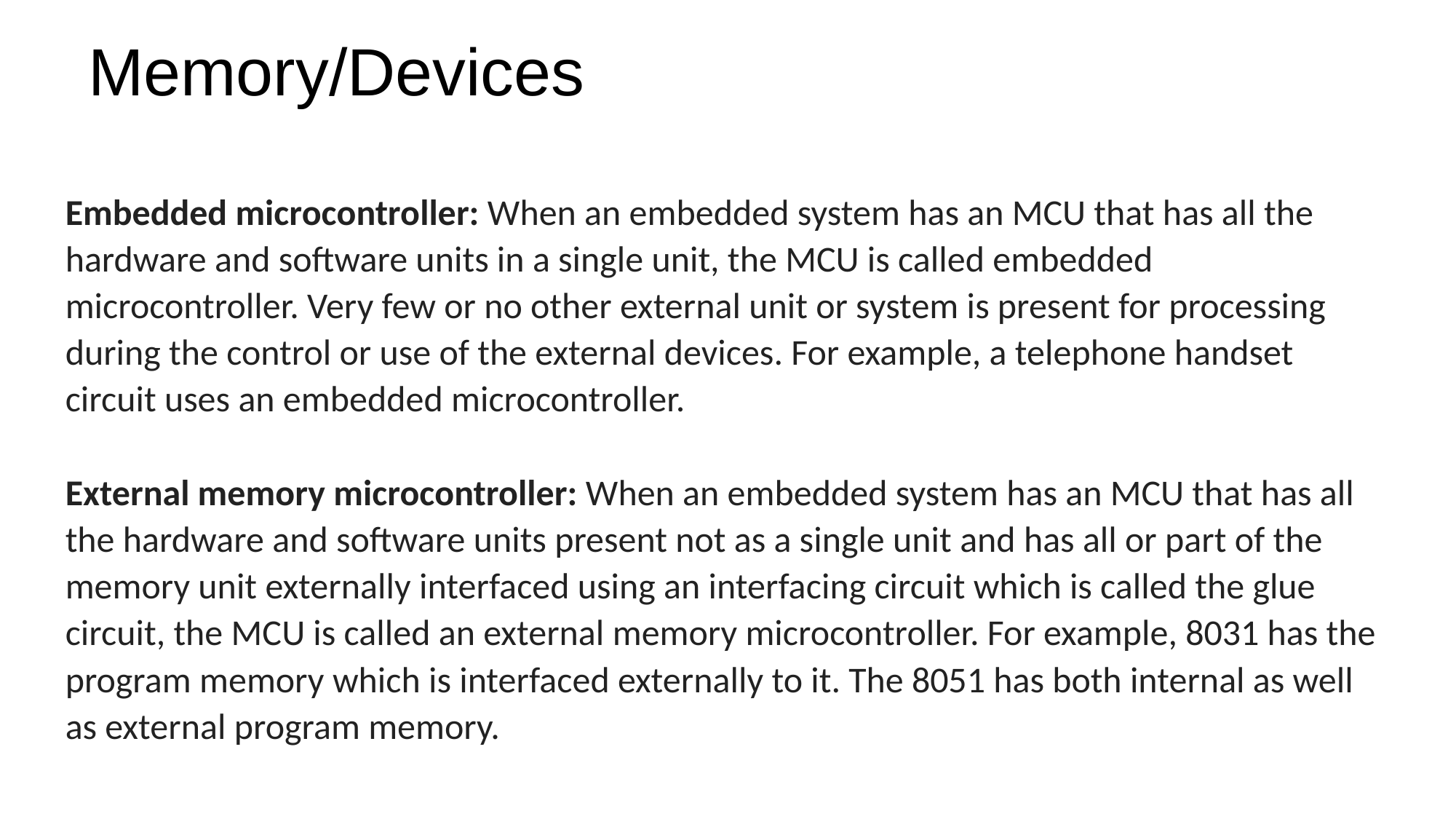

# Memory/Devices
Embedded microcontroller: When an embedded system has an MCU that has all the hardware and software units in a single unit, the MCU is called embedded microcontroller. Very few or no other external unit or system is present for processing during the control or use of the external devices. For example, a telephone handset circuit uses an embedded microcontroller.

External memory microcontroller: When an embedded system has an MCU that has all the hardware and software units present not as a single unit and has all or part of the memory unit externally interfaced using an interfacing circuit which is called the glue circuit, the MCU is called an external memory microcontroller. For example, 8031 has the program memory which is interfaced externally to it. The 8051 has both internal as well as external program memory.